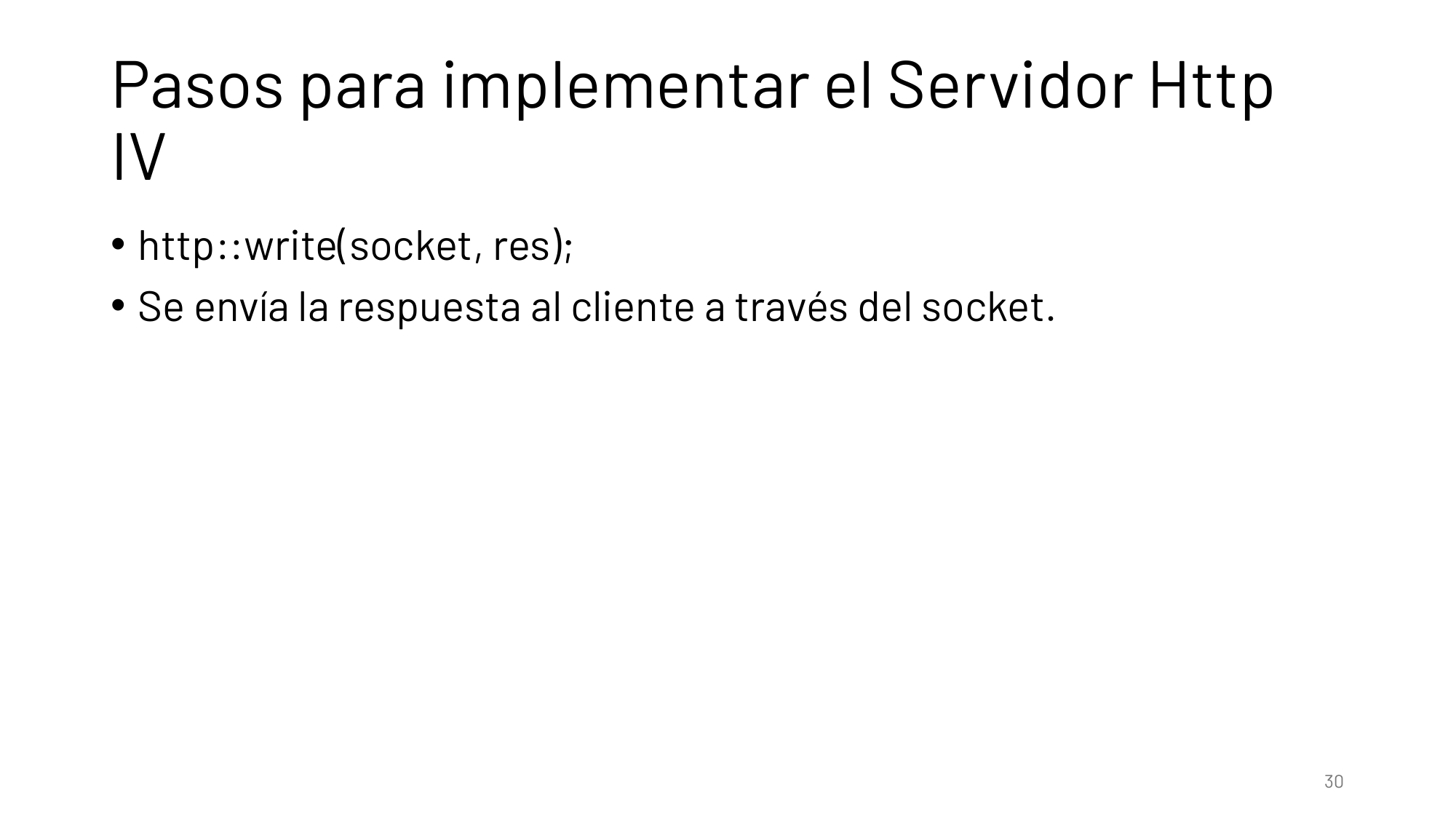

# Pasos para implementar el Servidor Http IV
http::write(socket, res);
Se envía la respuesta al cliente a través del socket.
30